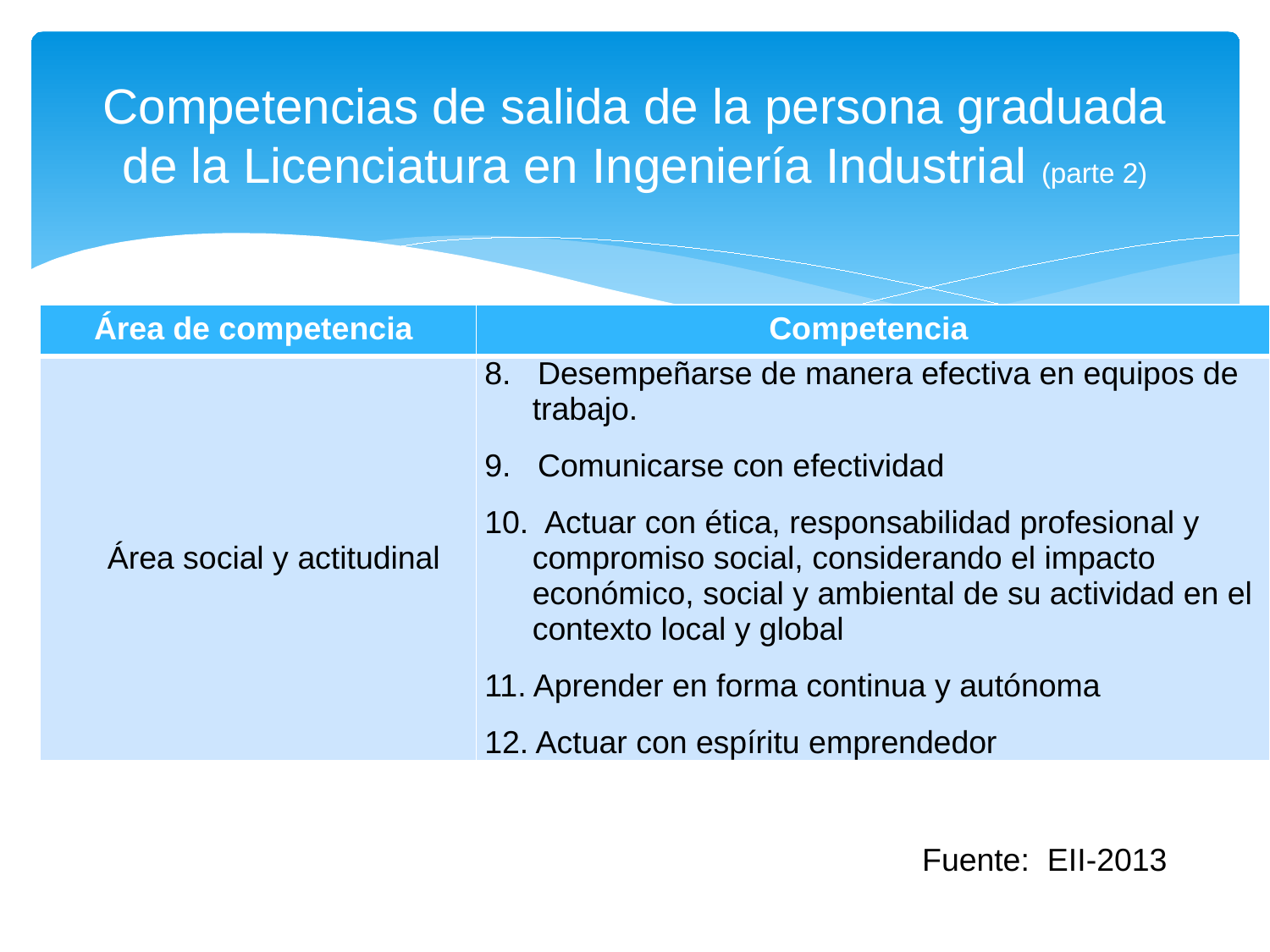

# Competencias de salida de la persona graduada de la Licenciatura en Ingeniería Industrial (parte 2)
| Área de competencia | Competencia |
| --- | --- |
| Área social y actitudinal | 8. Desempeñarse de manera efectiva en equipos de trabajo. 9. Comunicarse con efectividad 10. Actuar con ética, responsabilidad profesional y compromiso social, considerando el impacto económico, social y ambiental de su actividad en el contexto local y global 11. Aprender en forma continua y autónoma 12. Actuar con espíritu emprendedor |
Fuente:  EII-2013